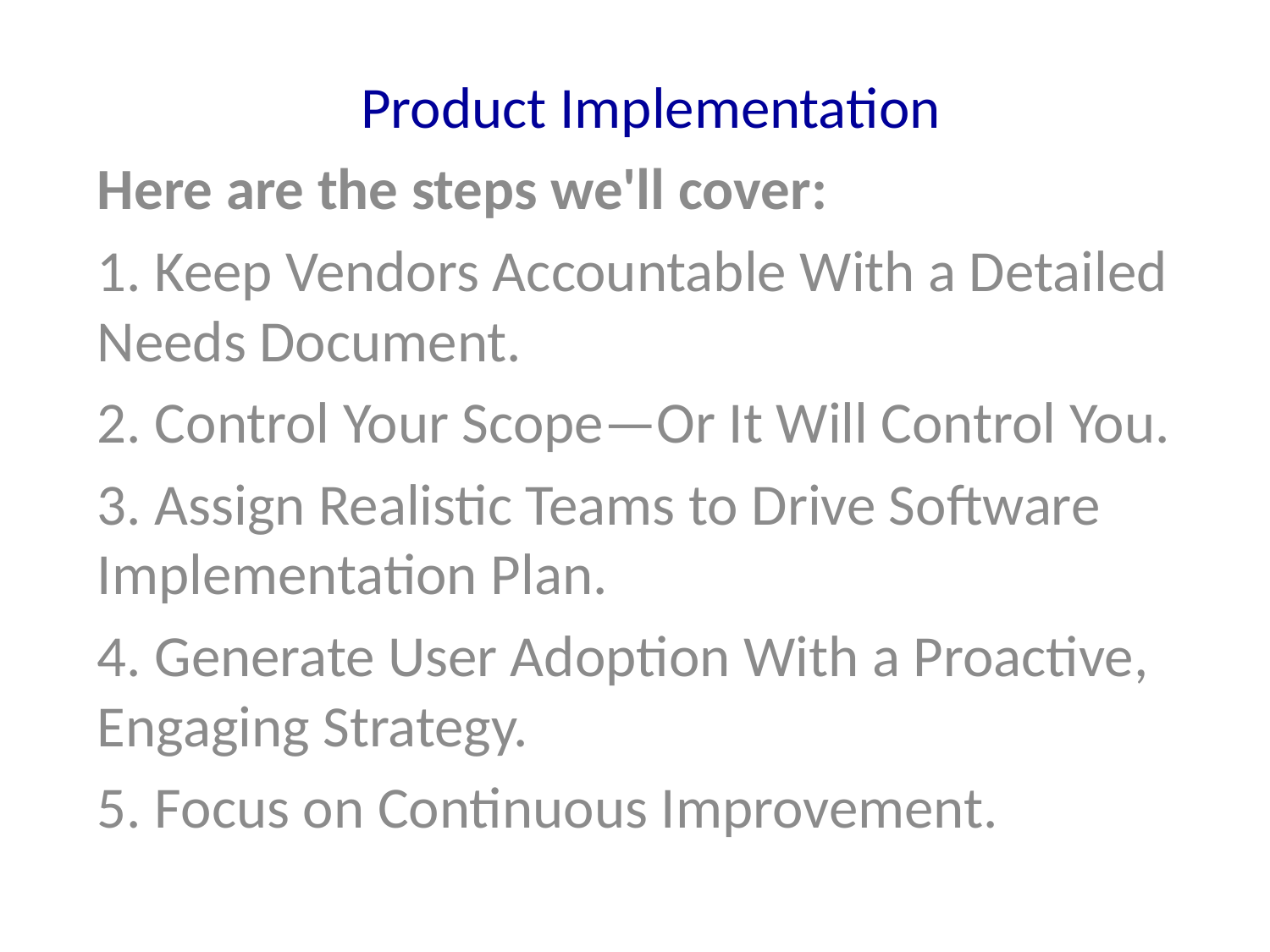

Product Implementation
Here are the steps we'll cover:
1. Keep Vendors Accountable With a Detailed Needs Document.
2. Control Your Scope—Or It Will Control You.
3. Assign Realistic Teams to Drive Software Implementation Plan.
4. Generate User Adoption With a Proactive, Engaging Strategy.
5. Focus on Continuous Improvement.